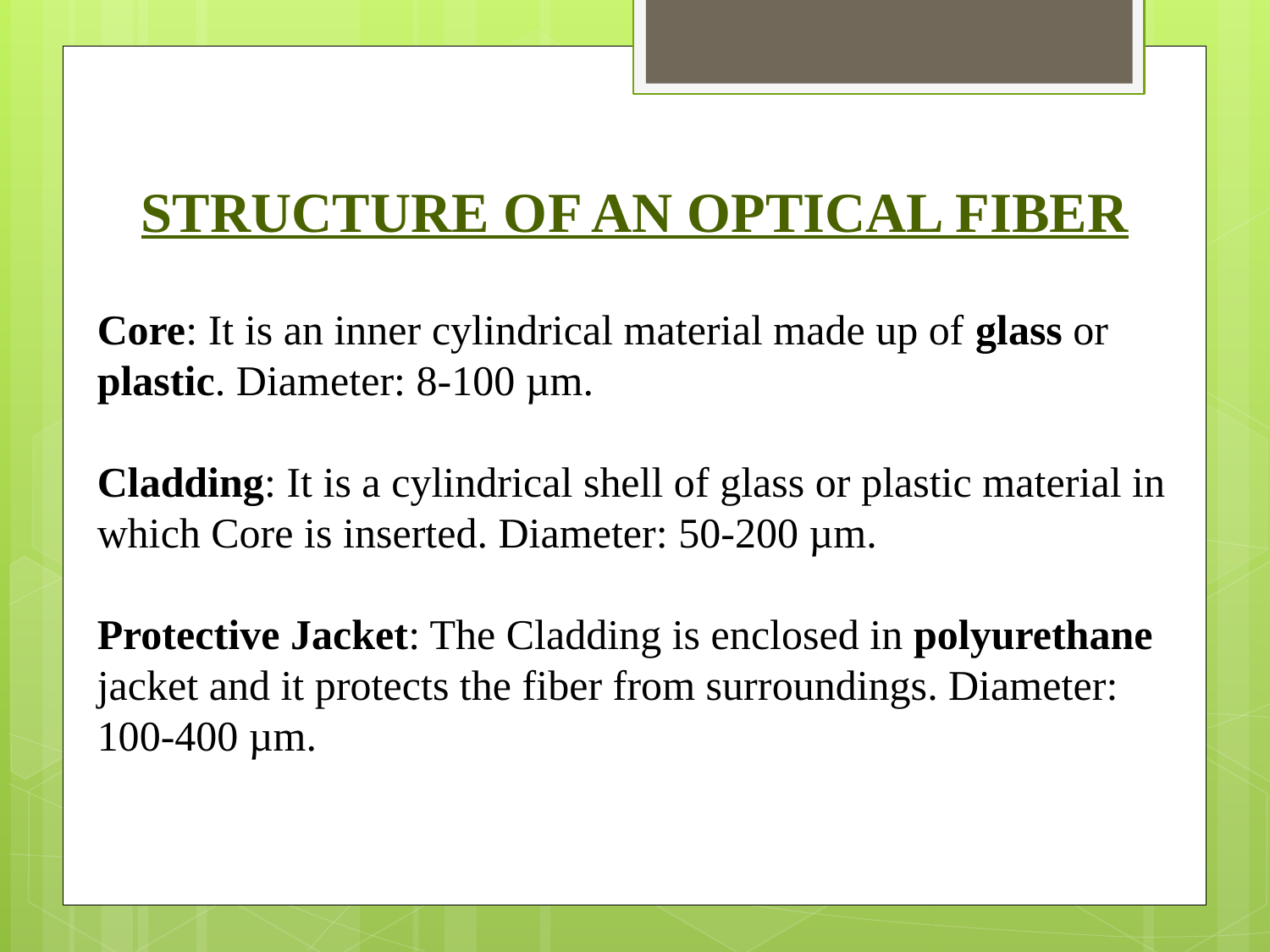

STRUCTURE OF AN OPTICAL FIBER

Core: It is an inner cylindrical material made up of glass or plastic. Diameter: 8-100 µm.

Cladding: It is a cylindrical shell of glass or plastic material in which Core is inserted. Diameter: 50-200 µm.

Protective Jacket: The Cladding is enclosed in polyurethane jacket and it protects the fiber from surroundings. Diameter: 100-400 µm.